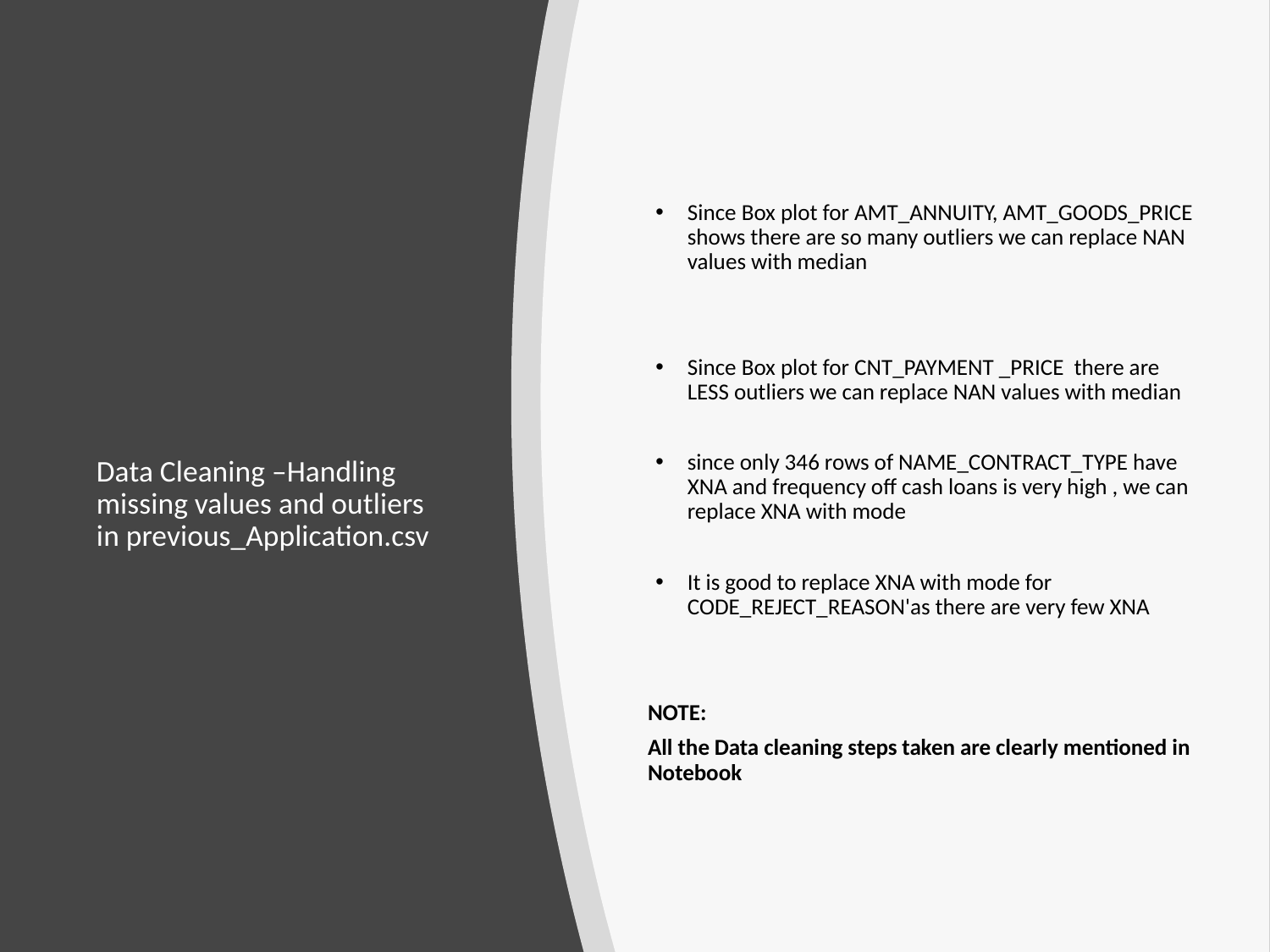

Since Box plot for AMT_ANNUITY, AMT_GOODS_PRICE shows there are so many outliers we can replace NAN values with median

Since Box plot for CNT_PAYMENT _PRICE  there are LESS outliers we can replace NAN values with median

since only 346 rows of NAME_CONTRACT_TYPE have XNA and frequency off cash loans is very high , we can replace XNA with mode

It is good to replace XNA with mode for CODE_REJECT_REASON'as there are very few XNA

NOTE:
All the Data cleaning steps taken are clearly mentioned in Notebook

# Data Cleaning –Handling missing values and outliers in previous_Application.csv